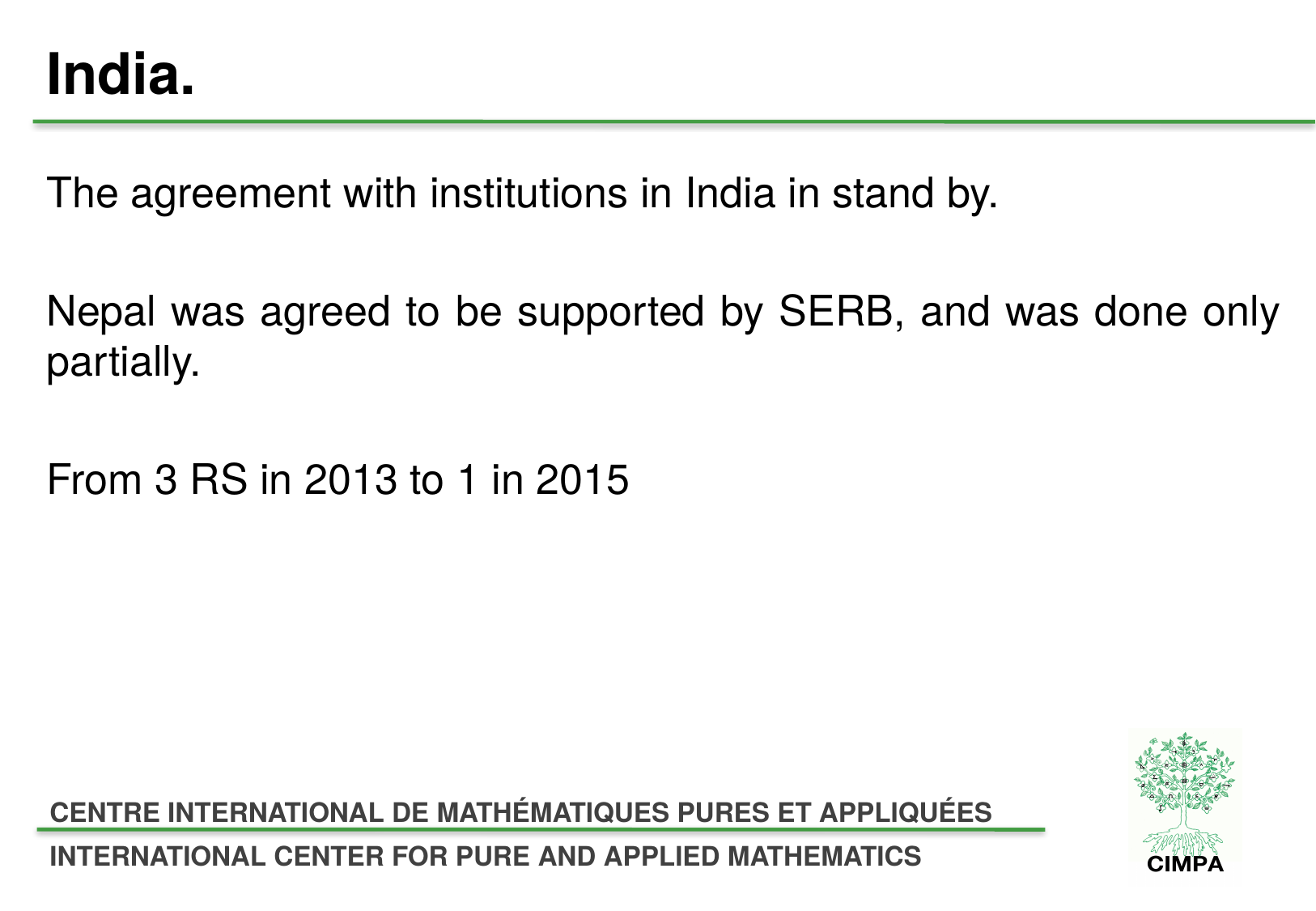

# India.
The agreement with institutions in India in stand by.

Nepal was agreed to be supported by SERB, and was done only partially.

From 3 RS in 2013 to 1 in 2015